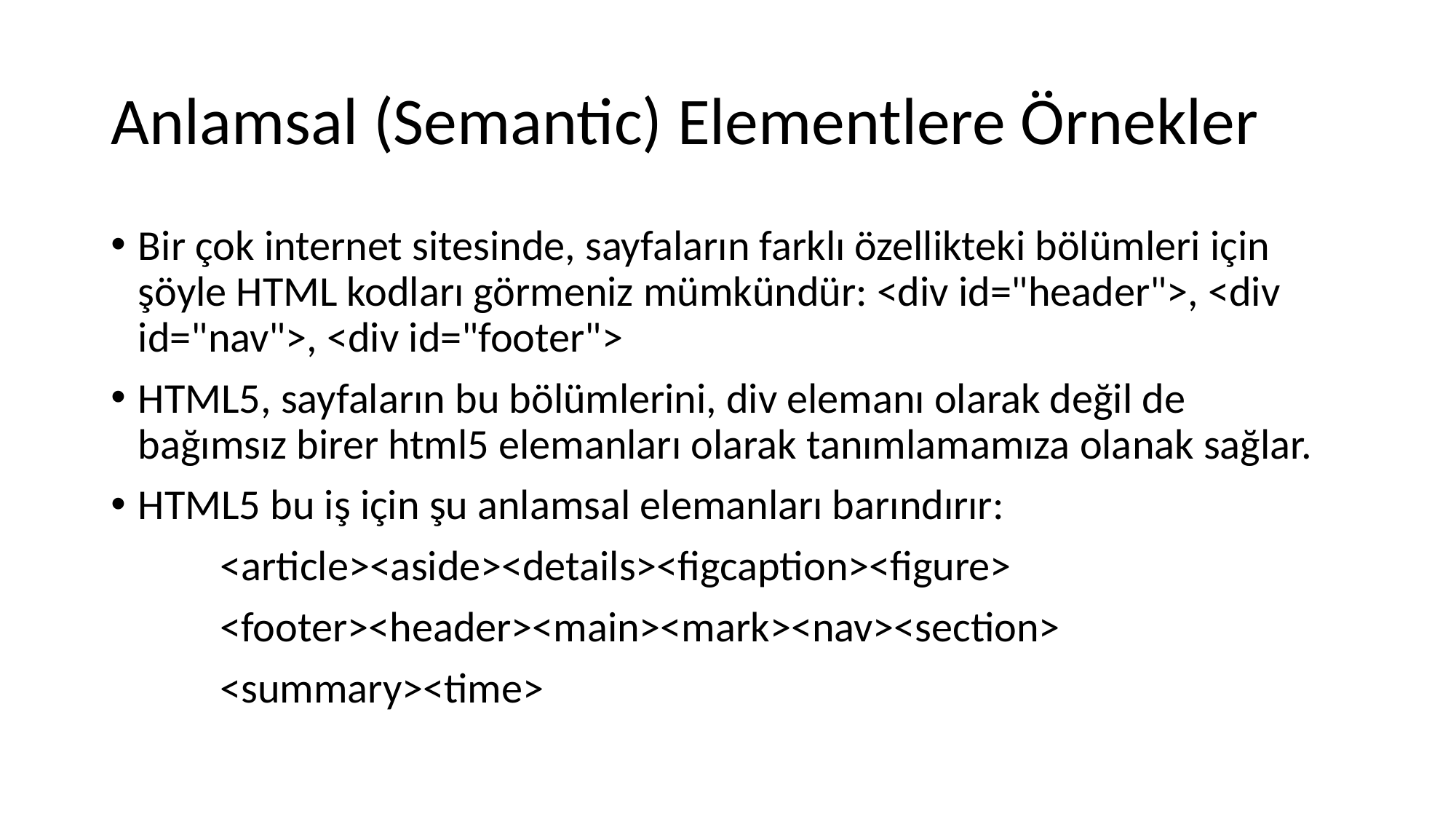

# Anlamsal (Semantic) Elementlere Örnekler
Bir çok internet sitesinde, sayfaların farklı özellikteki bölümleri için şöyle HTML kodları görmeniz mümkündür: <div id="header">, <div id="nav">, <div id="footer">
HTML5, sayfaların bu bölümlerini, div elemanı olarak değil de bağımsız birer html5 elemanları olarak tanımlamamıza olanak sağlar.
HTML5 bu iş için şu anlamsal elemanları barındırır:
	<article><aside><details><figcaption><figure>
	<footer><header><main><mark><nav><section>
	<summary><time>